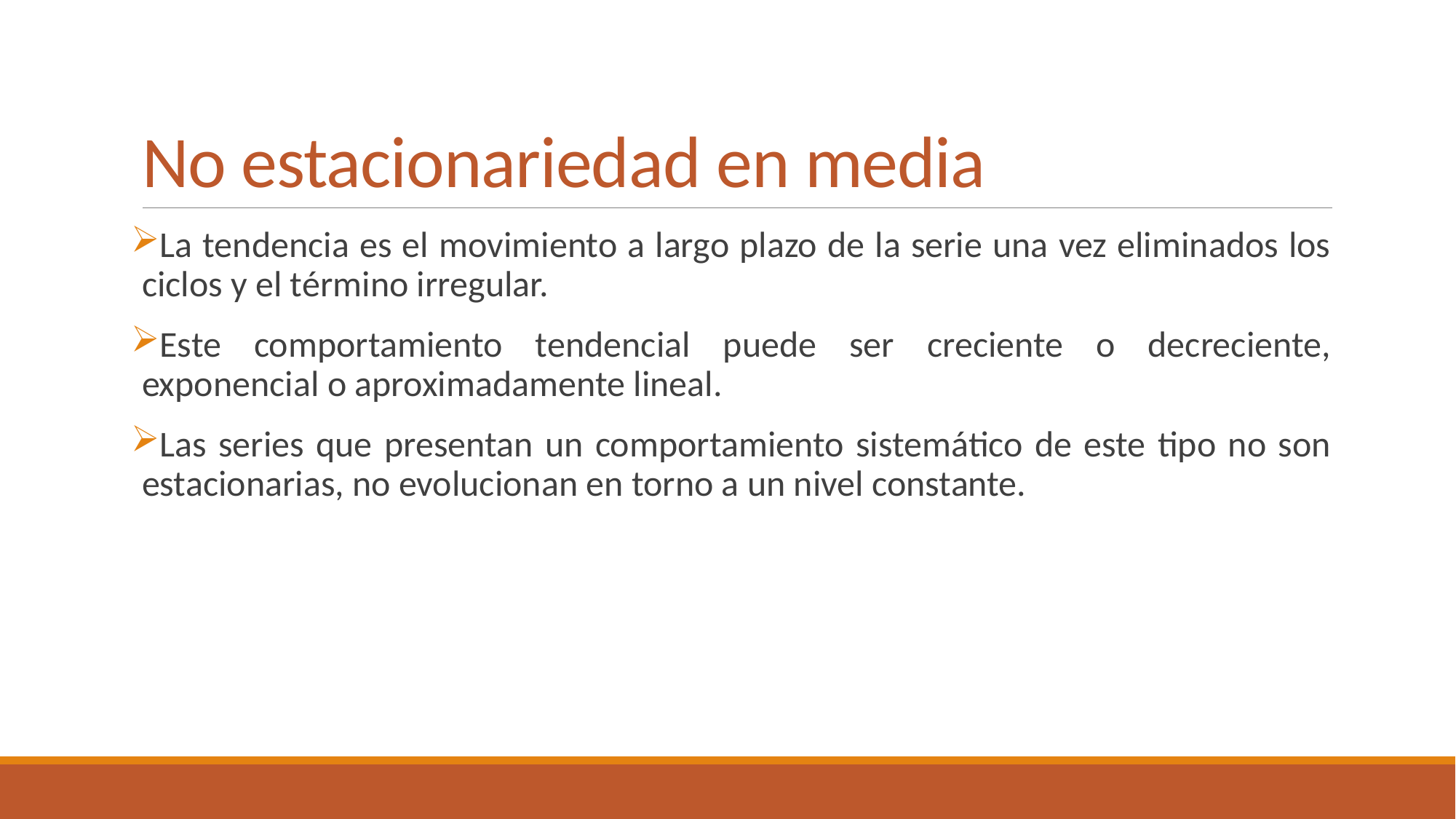

# No estacionariedad en media
La tendencia es el movimiento a largo plazo de la serie una vez eliminados los ciclos y el término irregular.
Este comportamiento tendencial puede ser creciente o decreciente, exponencial o aproximadamente lineal.
Las series que presentan un comportamiento sistemático de este tipo no son estacionarias, no evolucionan en torno a un nivel constante.